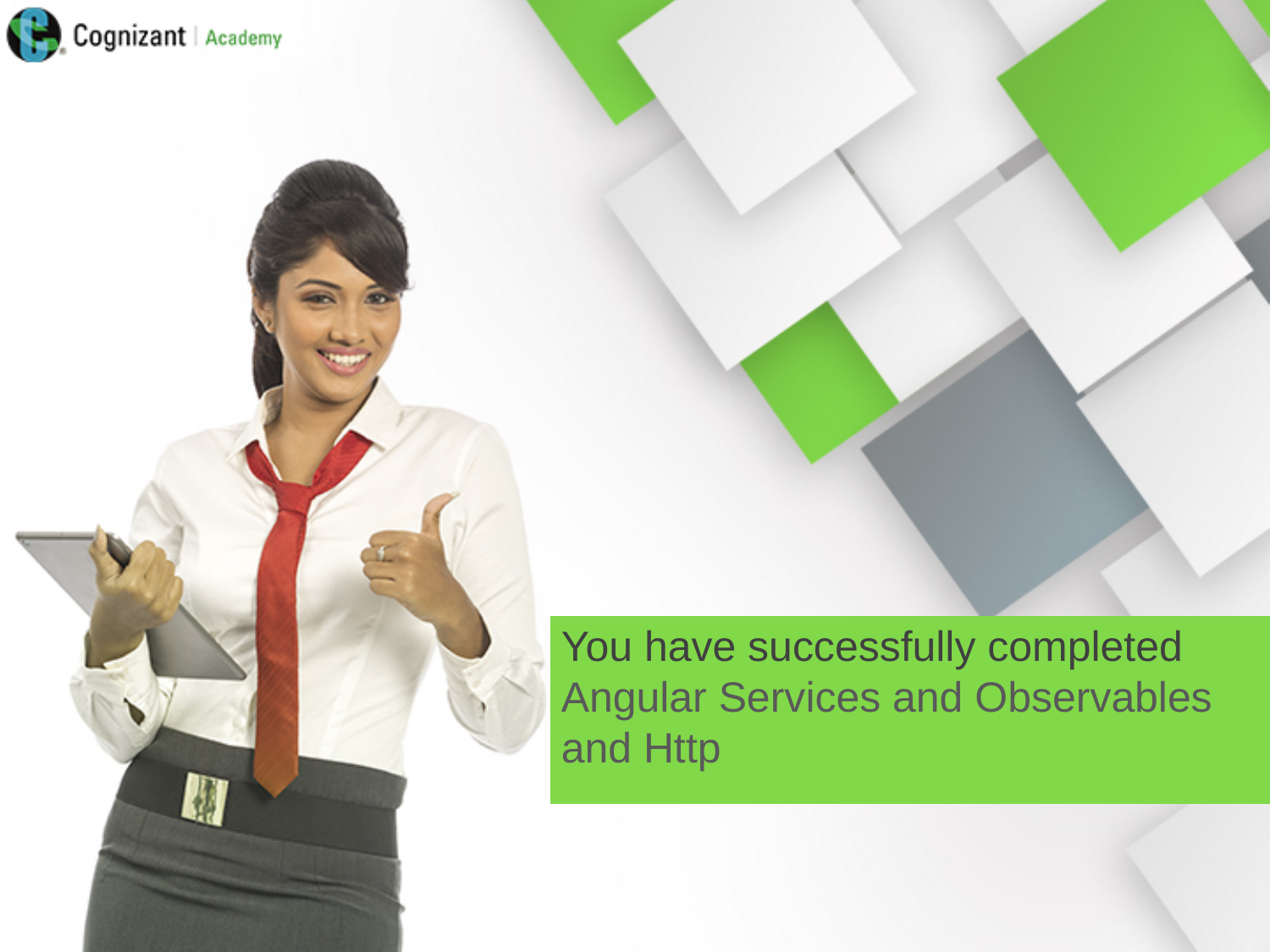

You have successfully completed
Angular Services and Observables and Http